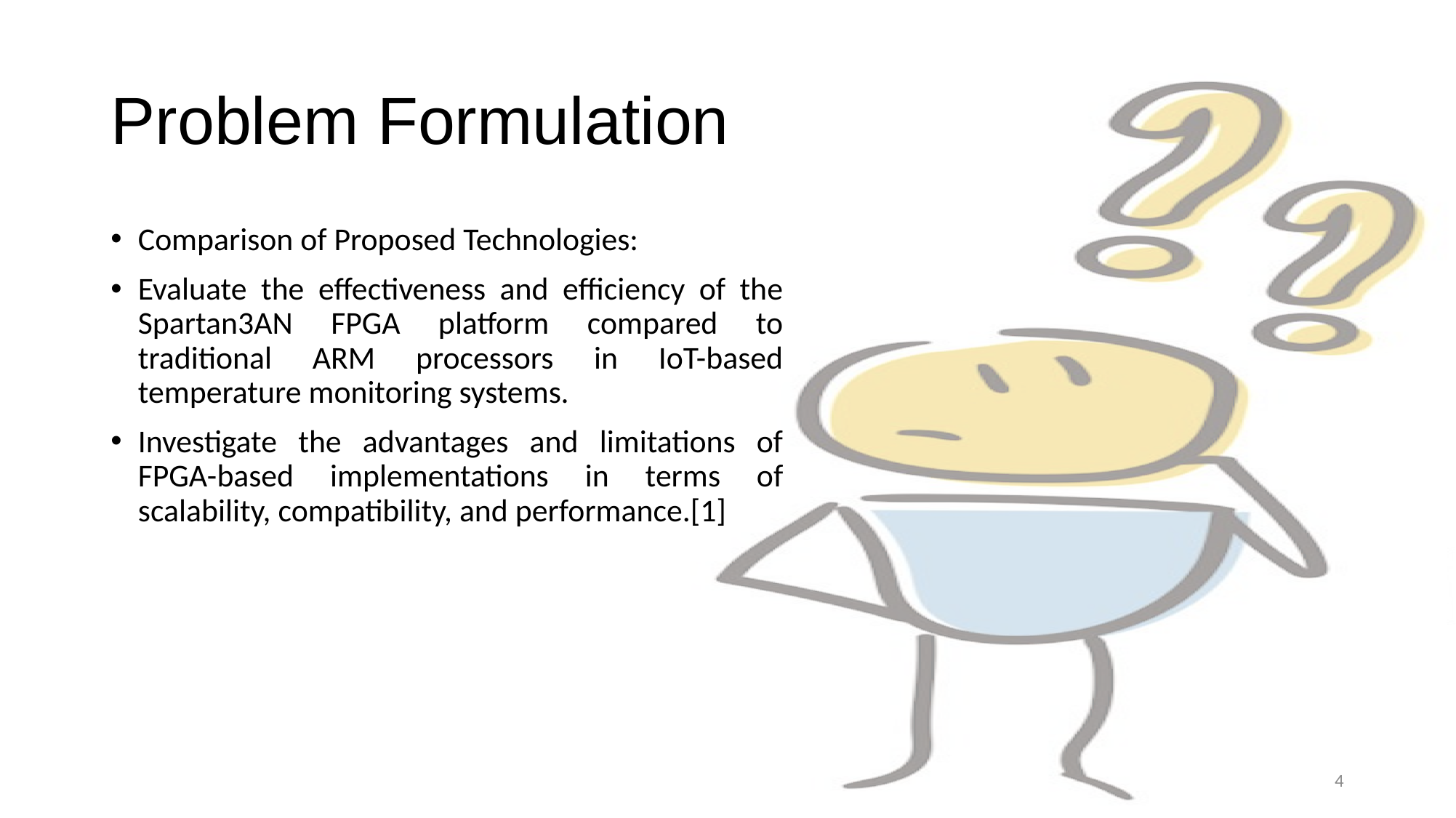

# Problem Formulation
Comparison of Proposed Technologies:
Evaluate the effectiveness and efficiency of the Spartan3AN FPGA platform compared to traditional ARM processors in IoT-based temperature monitoring systems.
Investigate the advantages and limitations of FPGA-based implementations in terms of scalability, compatibility, and performance.[1]

4